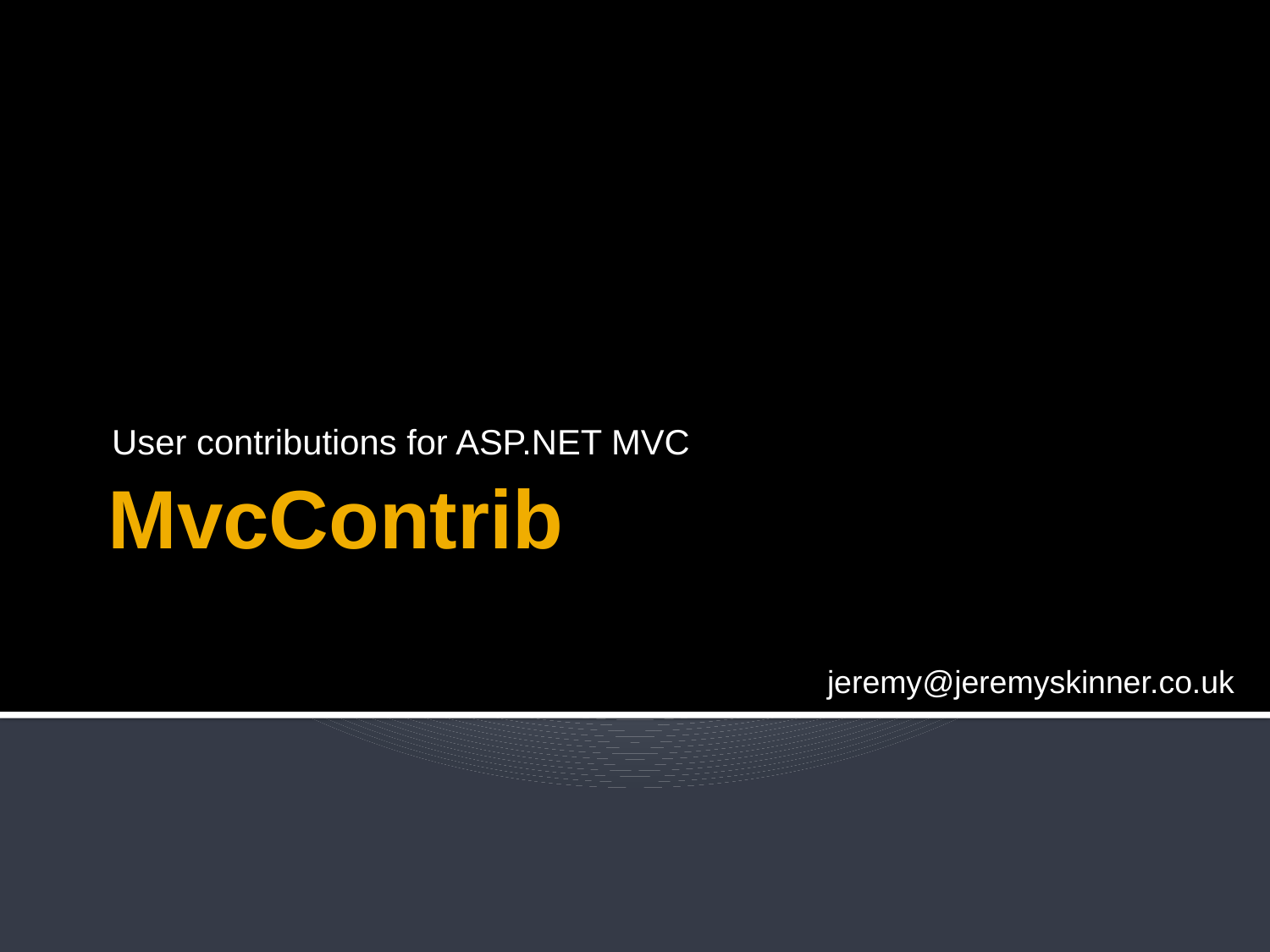

User contributions for ASP.NET MVC
# MvcContrib
jeremy@jeremyskinner.co.uk